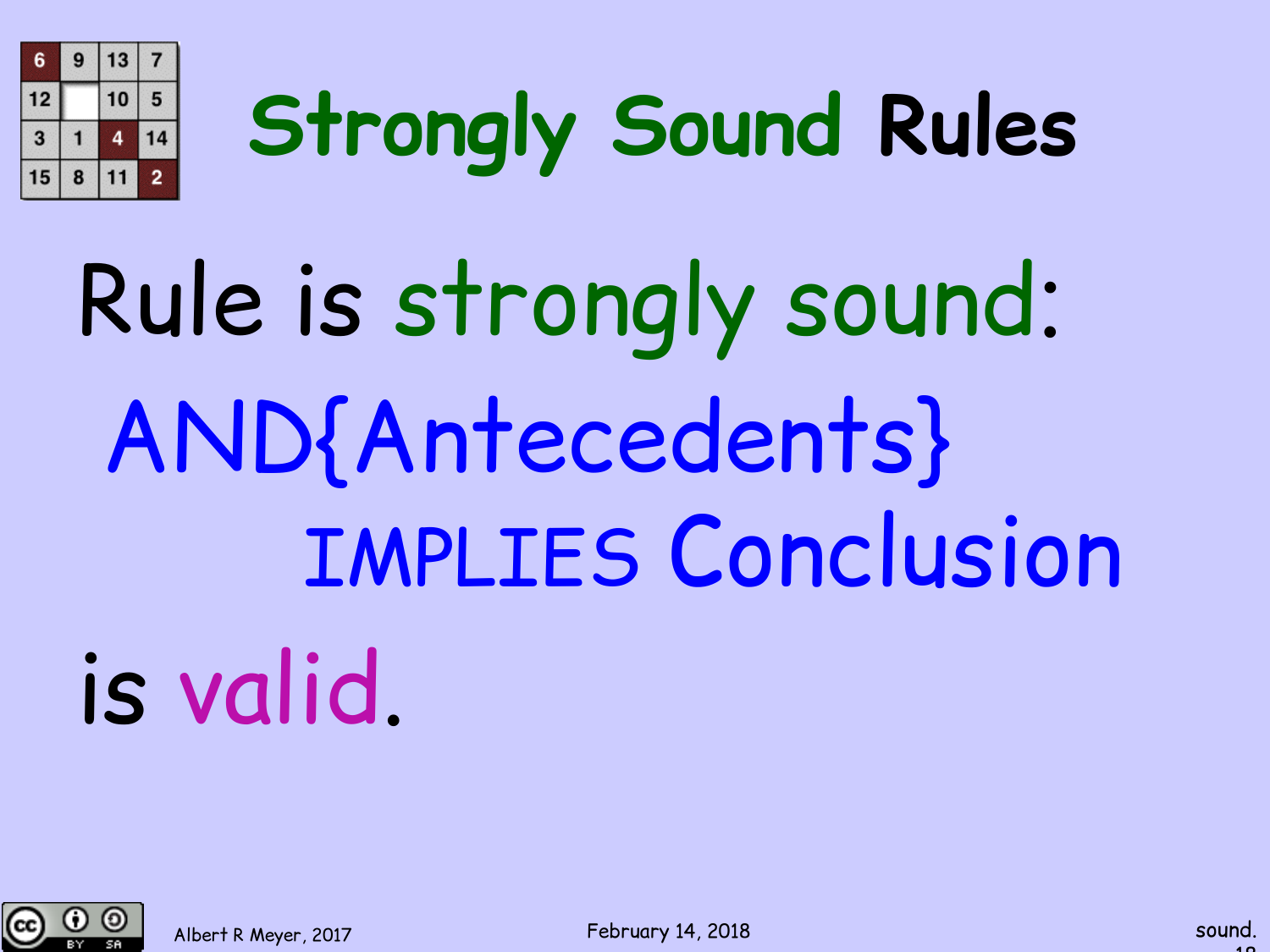

# Strongly Sound Rules
Rule is strongly sound:
 AND{Antecedents}
        IMPLIES Conclusion
is valid.
sound.18